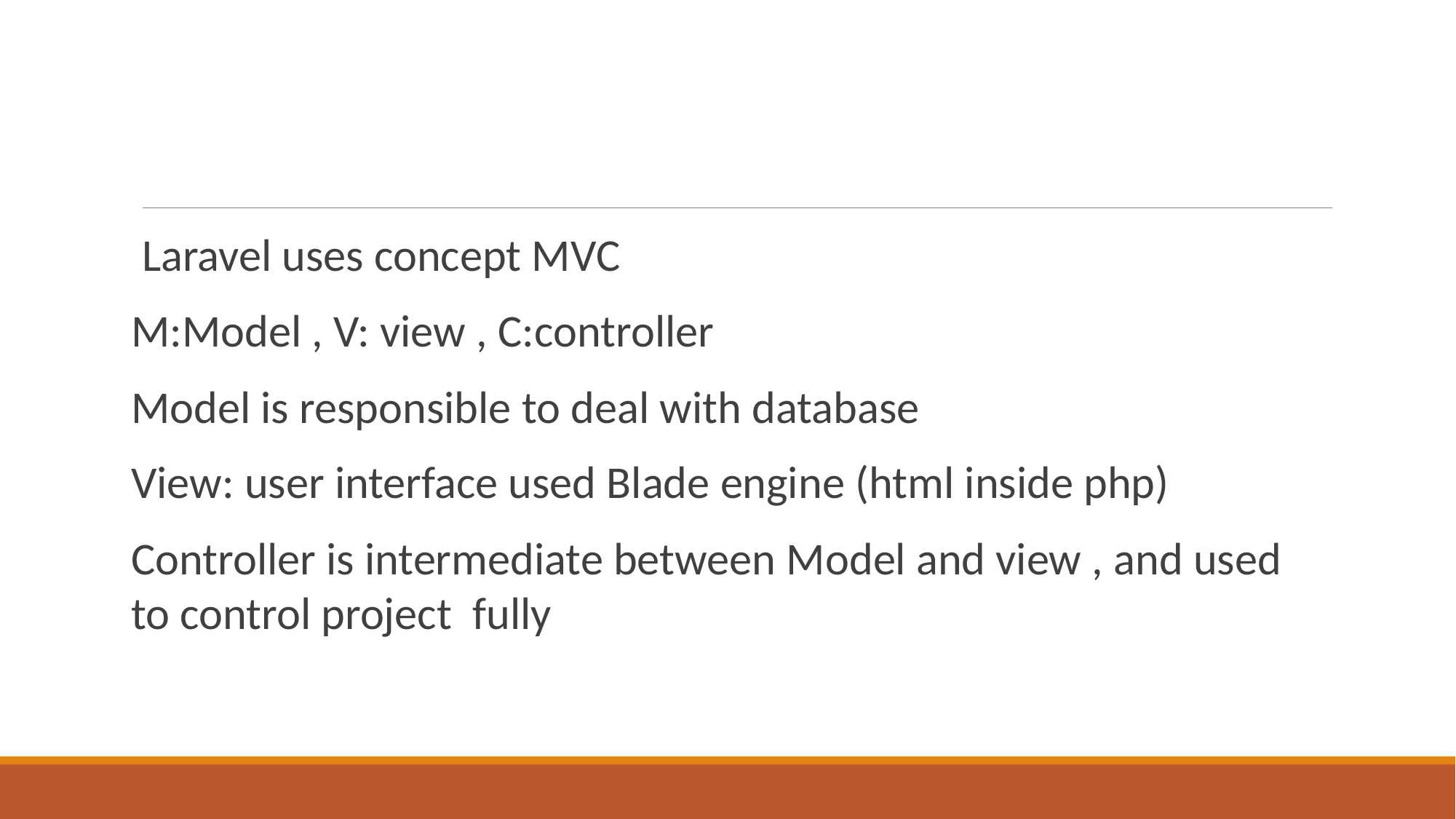

#
Laravel uses concept MVC
M:Model , V: view , C:controller
Model is responsible to deal with database
View: user interface used Blade engine (html inside php)
Controller is intermediate between Model and view , and used to control project  fully